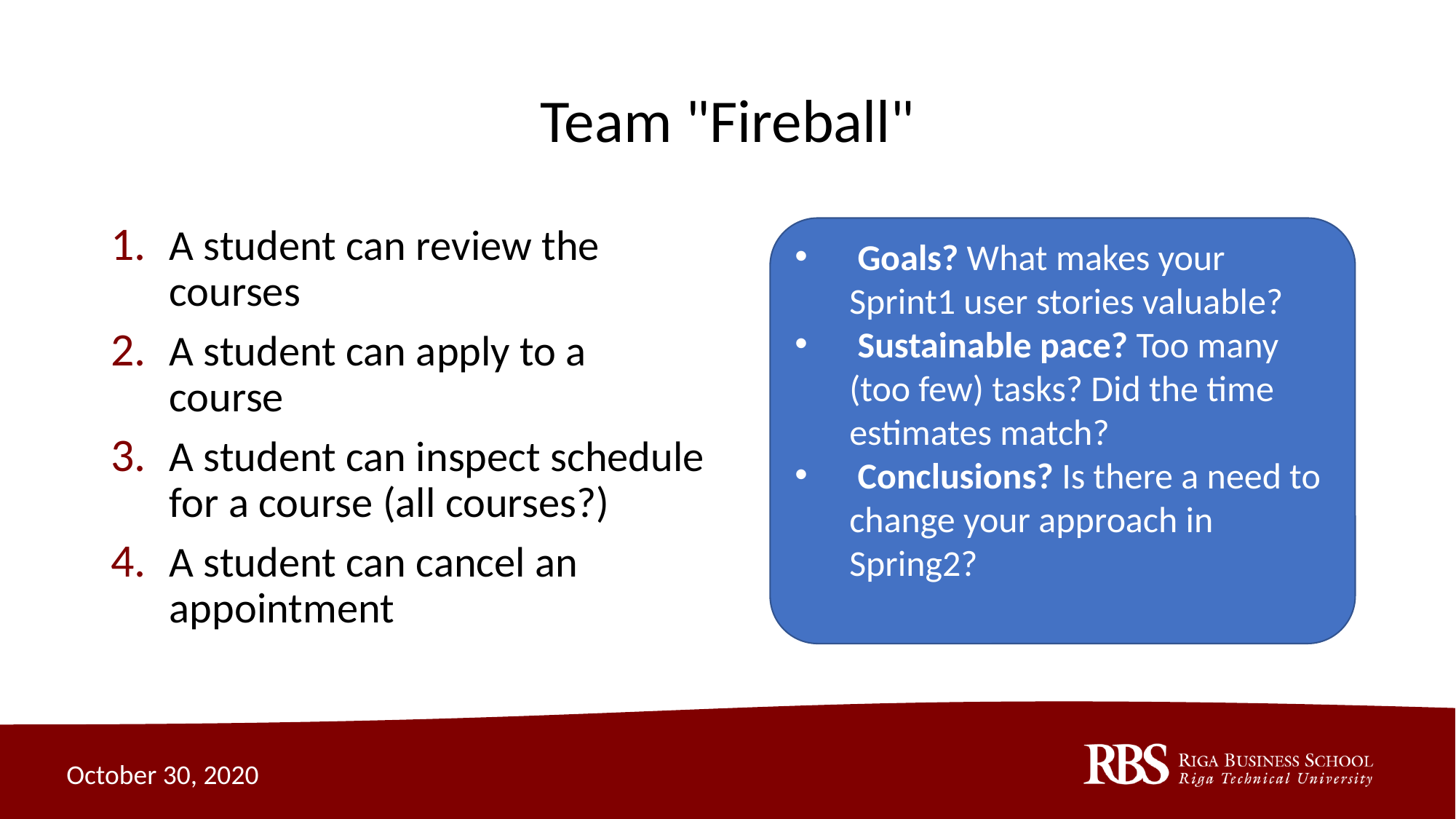

# Team "Fireball"
A student can review the courses
A student can apply to a course
A student can inspect schedule for a course (all courses?)
A student can cancel an appointment
 Goals? What makes your Sprint1 user stories valuable?
 Sustainable pace? Too many (too few) tasks? Did the time estimates match?
 Conclusions? Is there a need to change your approach in Spring2?

October 30, 2020